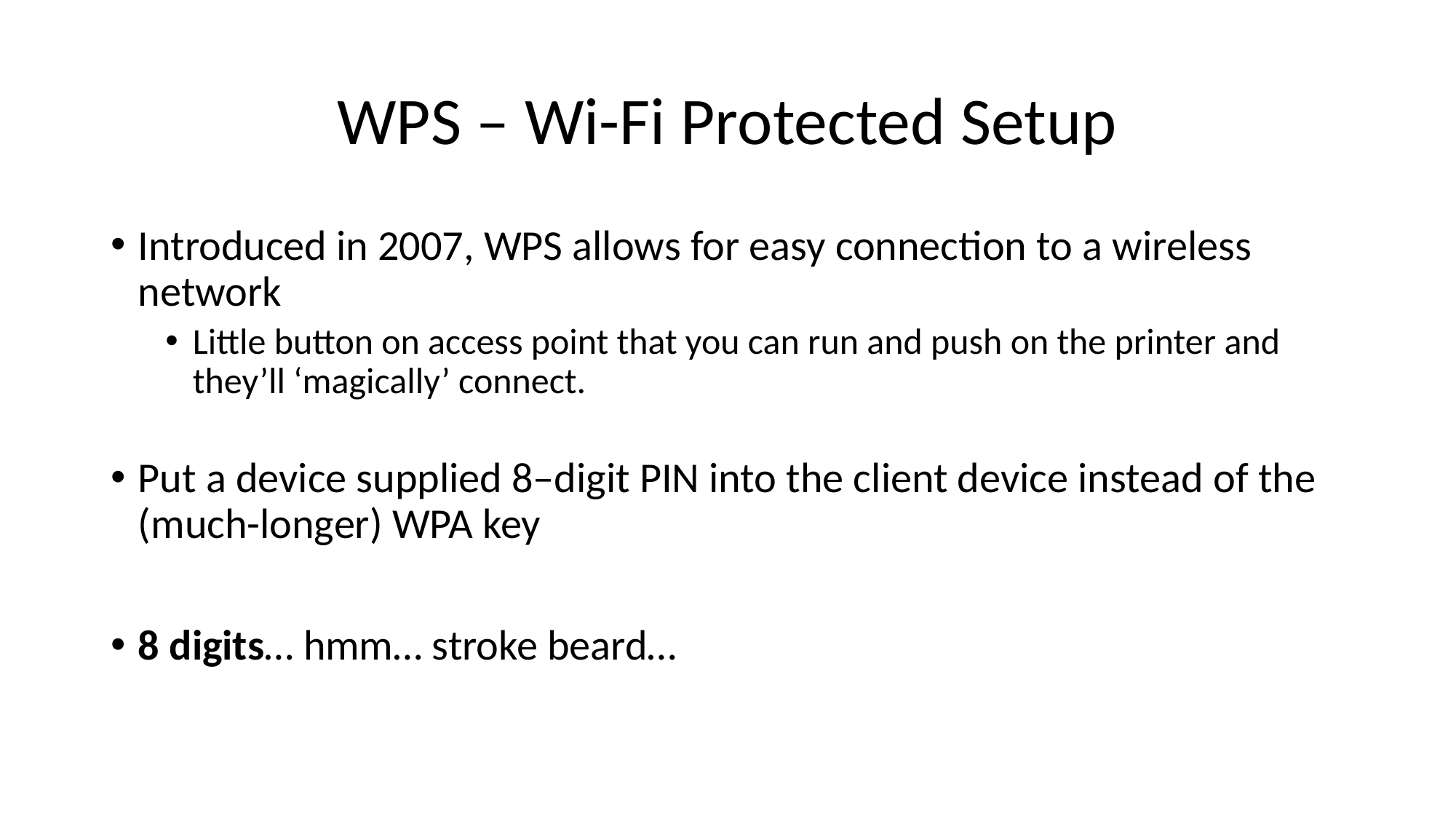

# WPS – Wi-Fi Protected Setup
Introduced in 2007, WPS allows for easy connection to a wireless network
Little button on access point that you can run and push on the printer and they’ll ‘magically’ connect.
Put a device supplied 8–digit PIN into the client device instead of the (much-longer) WPA key

8 digits… hmm… stroke beard…